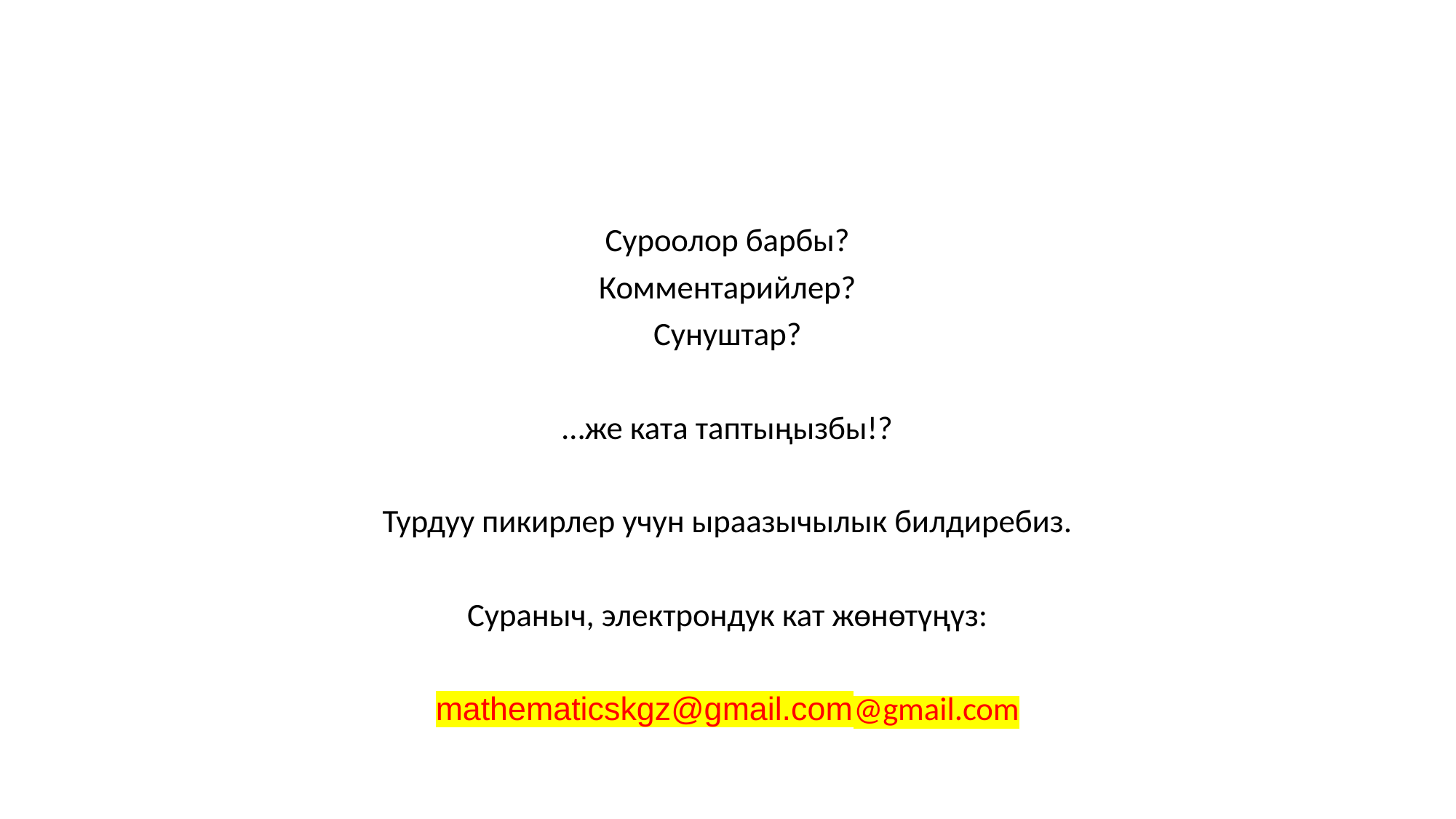

Суроолор барбы?
Комментарийлер?
Сунуштар?

…же ката таптыңызбы!?

Турдуу пикирлер учун ыраазычылык билдиребиз.

Сураныч, электрондук кат жөнөтүңүз:

mathematicskgz@gmail.com@gmail.com